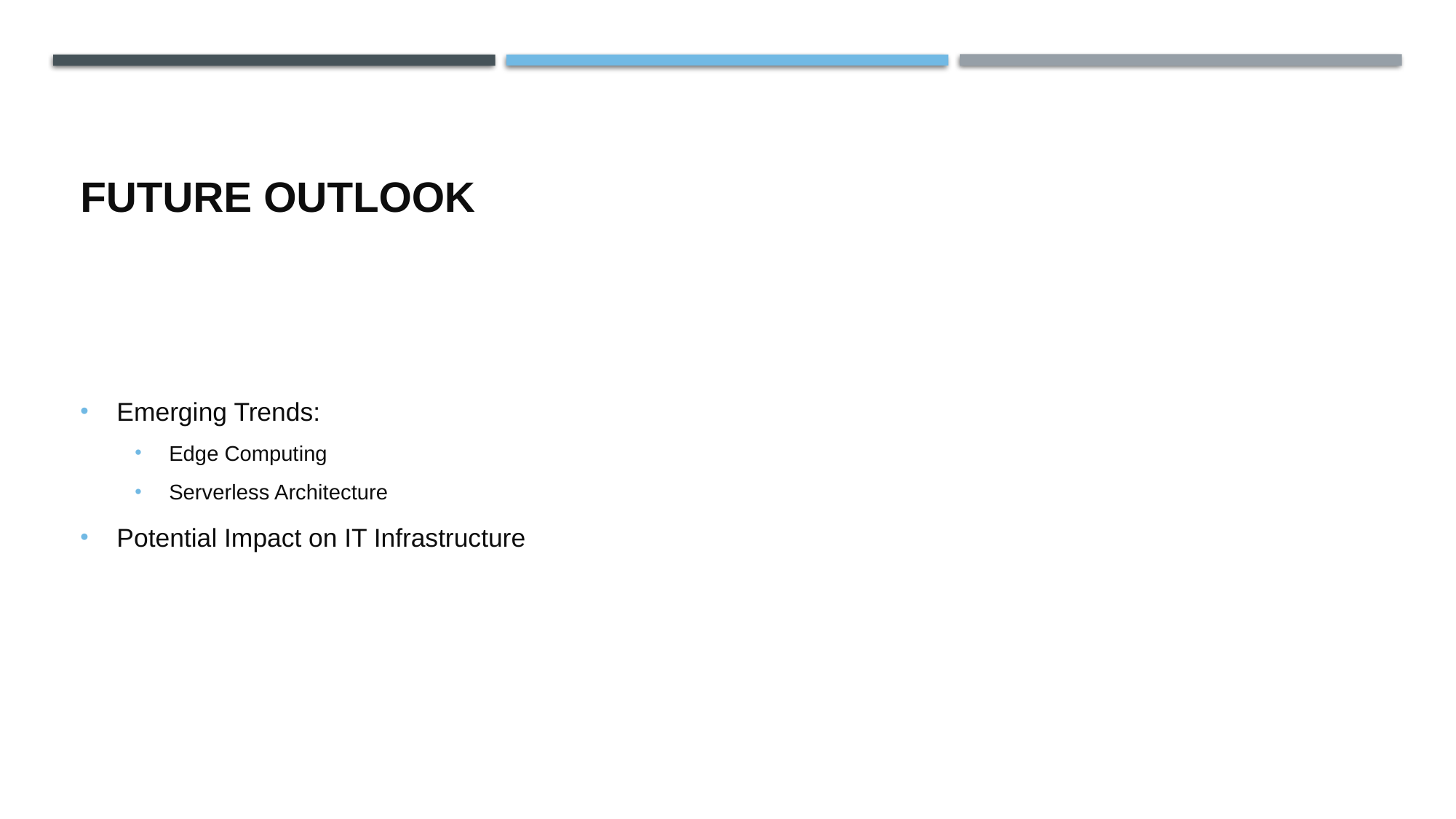

# Future Outlook
Emerging Trends:
Edge Computing
Serverless Architecture
Potential Impact on IT Infrastructure